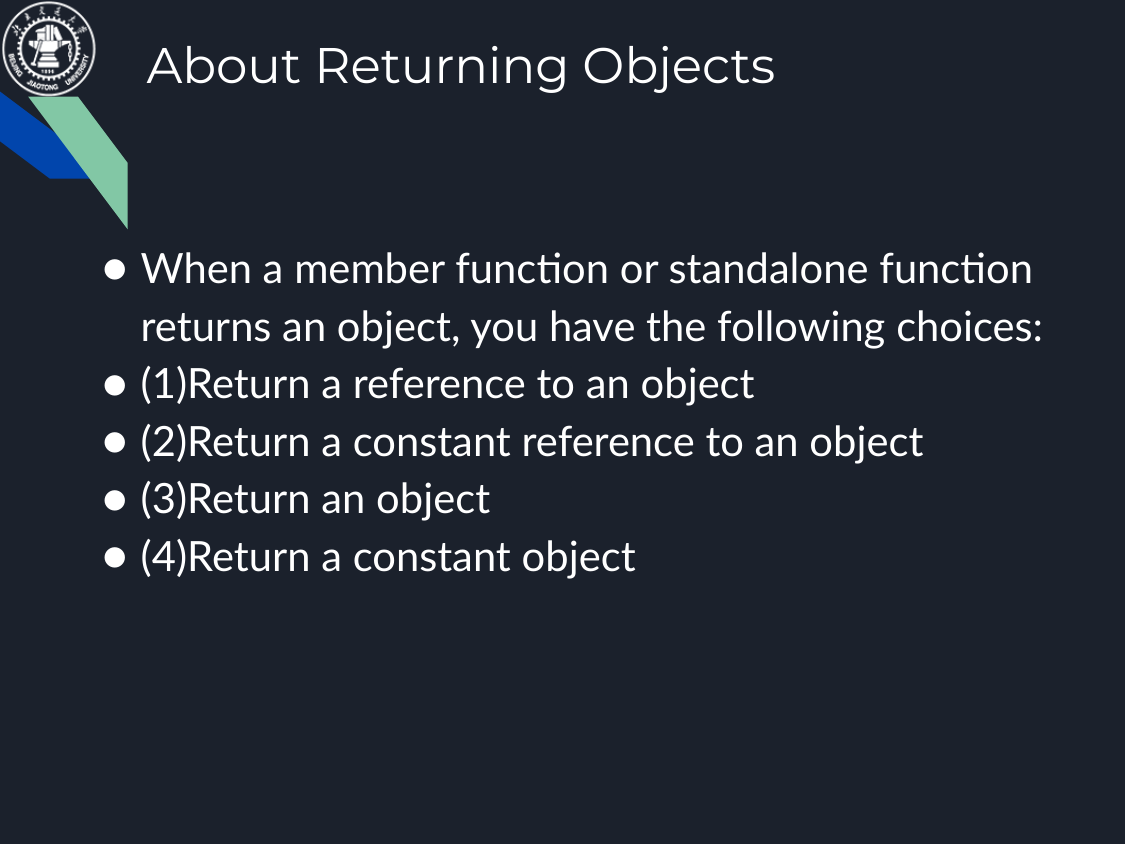

# About Returning Objects
When a member function or standalone function returns an object, you have the following choices:
(1)Return a reference to an object
(2)Return a constant reference to an object
(3)Return an object
(4)Return a constant object